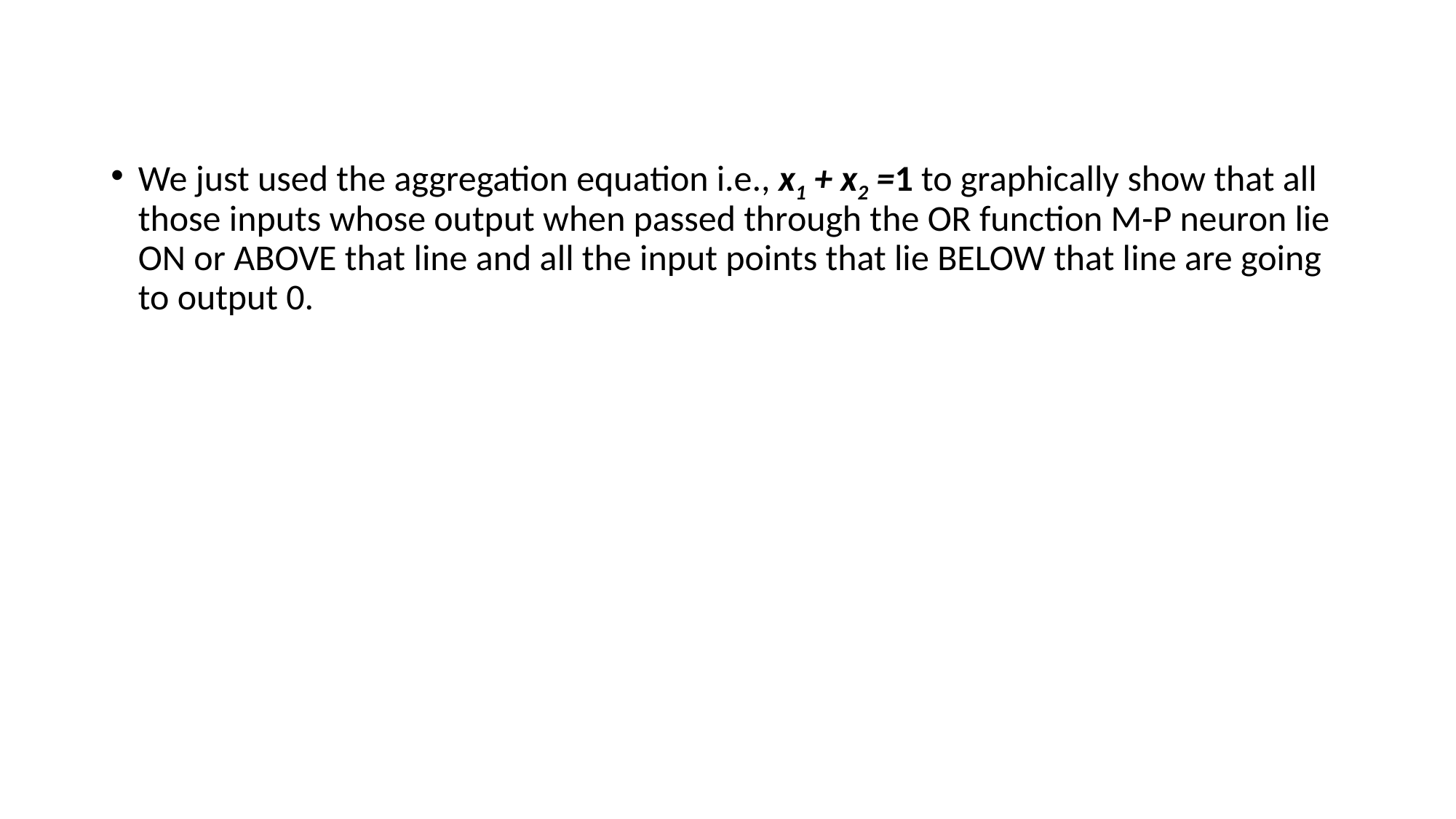

We just used the aggregation equation i.e., x1 + x2 =1 to graphically show that all those inputs whose output when passed through the OR function M-P neuron lie ON or ABOVE that line and all the input points that lie BELOW that line are going to output 0.